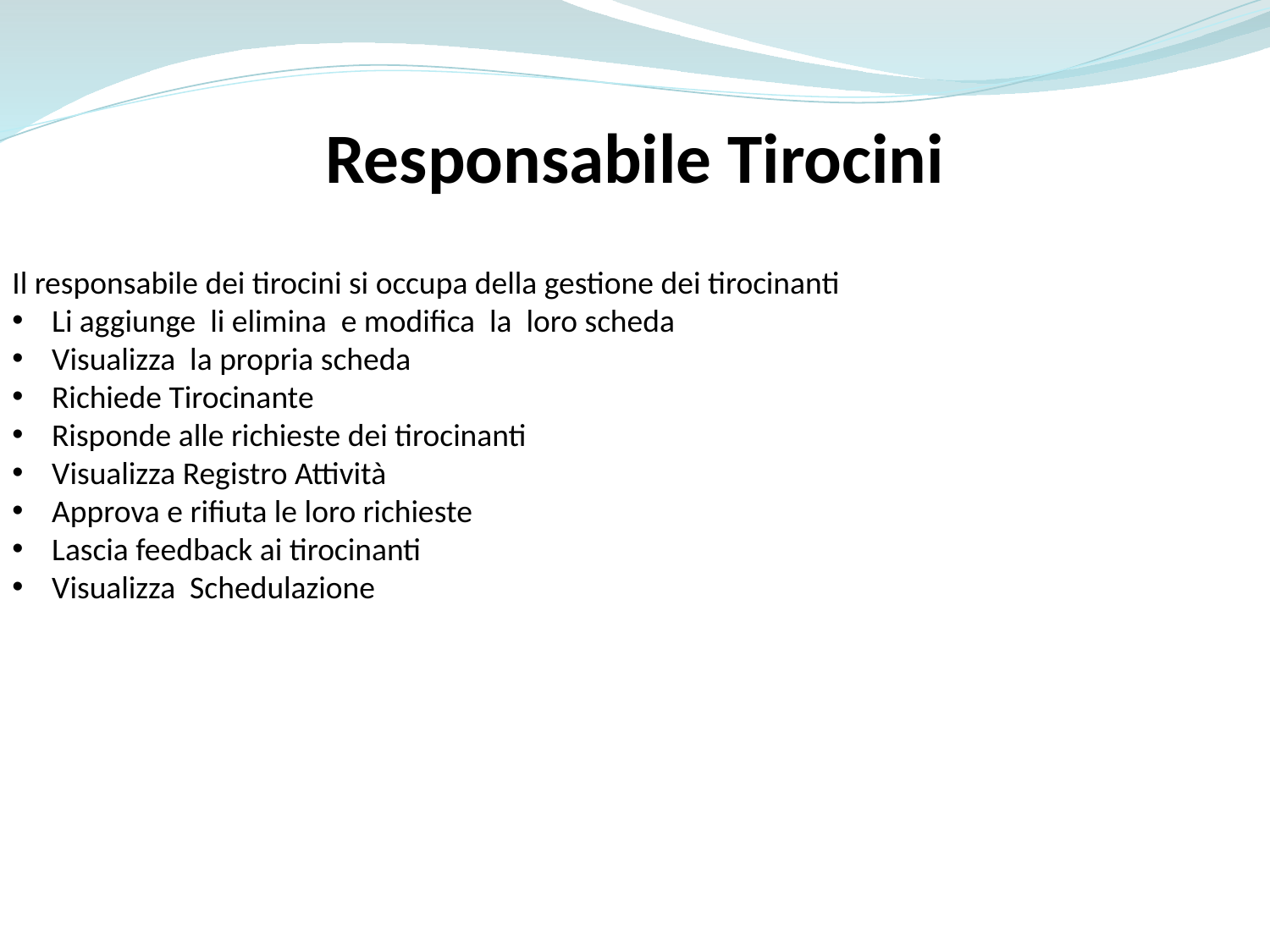

Responsabile Tirocini
Il responsabile dei tirocini si occupa della gestione dei tirocinanti
Li aggiunge  li elimina  e modifica  la  loro scheda
Visualizza  la propria scheda
Richiede Tirocinante
Risponde alle richieste dei tirocinanti
Visualizza Registro Attività
Approva e rifiuta le loro richieste
Lascia feedback ai tirocinanti
Visualizza  Schedulazione